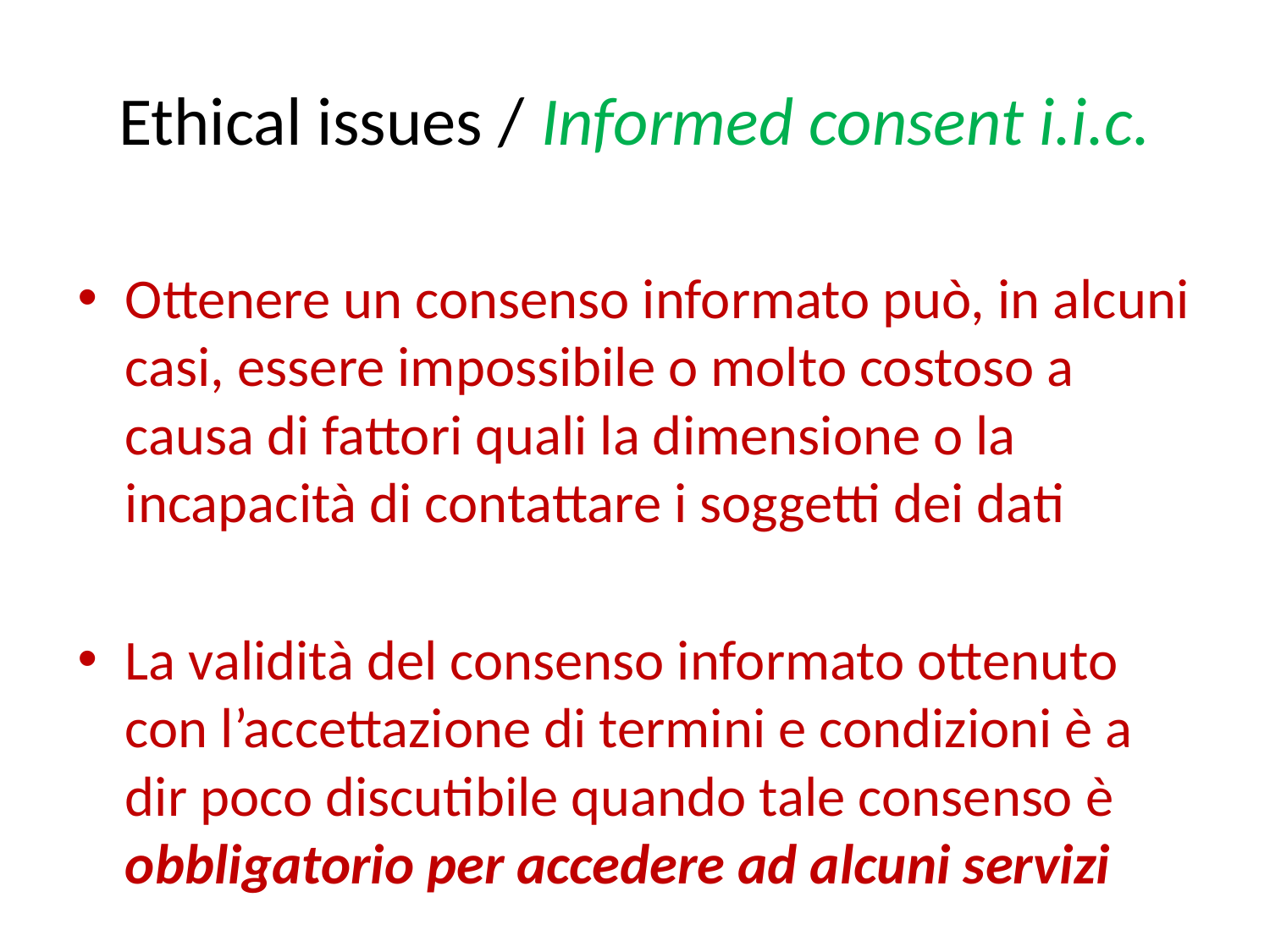

# Ethical issues / Informed consent i.i.c.
Ottenere un consenso informato può, in alcuni casi, essere impossibile o molto costoso a causa di fattori quali la dimensione o la incapacità di contattare i soggetti dei dati

La validità del consenso informato ottenuto con l’accettazione di termini e condizioni è a dir poco discutibile quando tale consenso è obbligatorio per accedere ad alcuni servizi